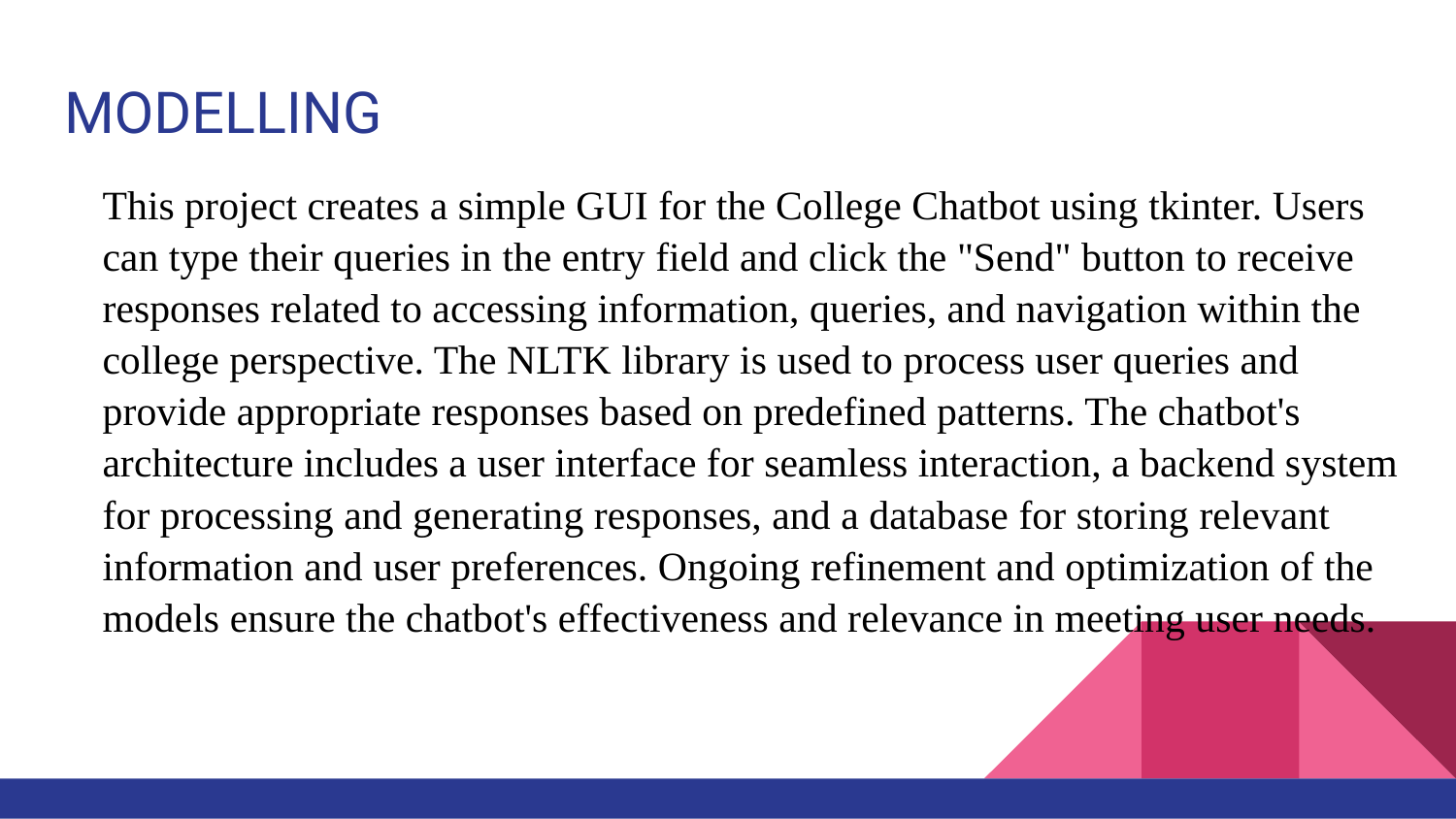

# MODELLING
This project creates a simple GUI for the College Chatbot using tkinter. Users can type their queries in the entry field and click the "Send" button to receive responses related to accessing information, queries, and navigation within the college perspective. The NLTK library is used to process user queries and provide appropriate responses based on predefined patterns. The chatbot's architecture includes a user interface for seamless interaction, a backend system for processing and generating responses, and a database for storing relevant information and user preferences. Ongoing refinement and optimization of the models ensure the chatbot's effectiveness and relevance in meeting user needs.